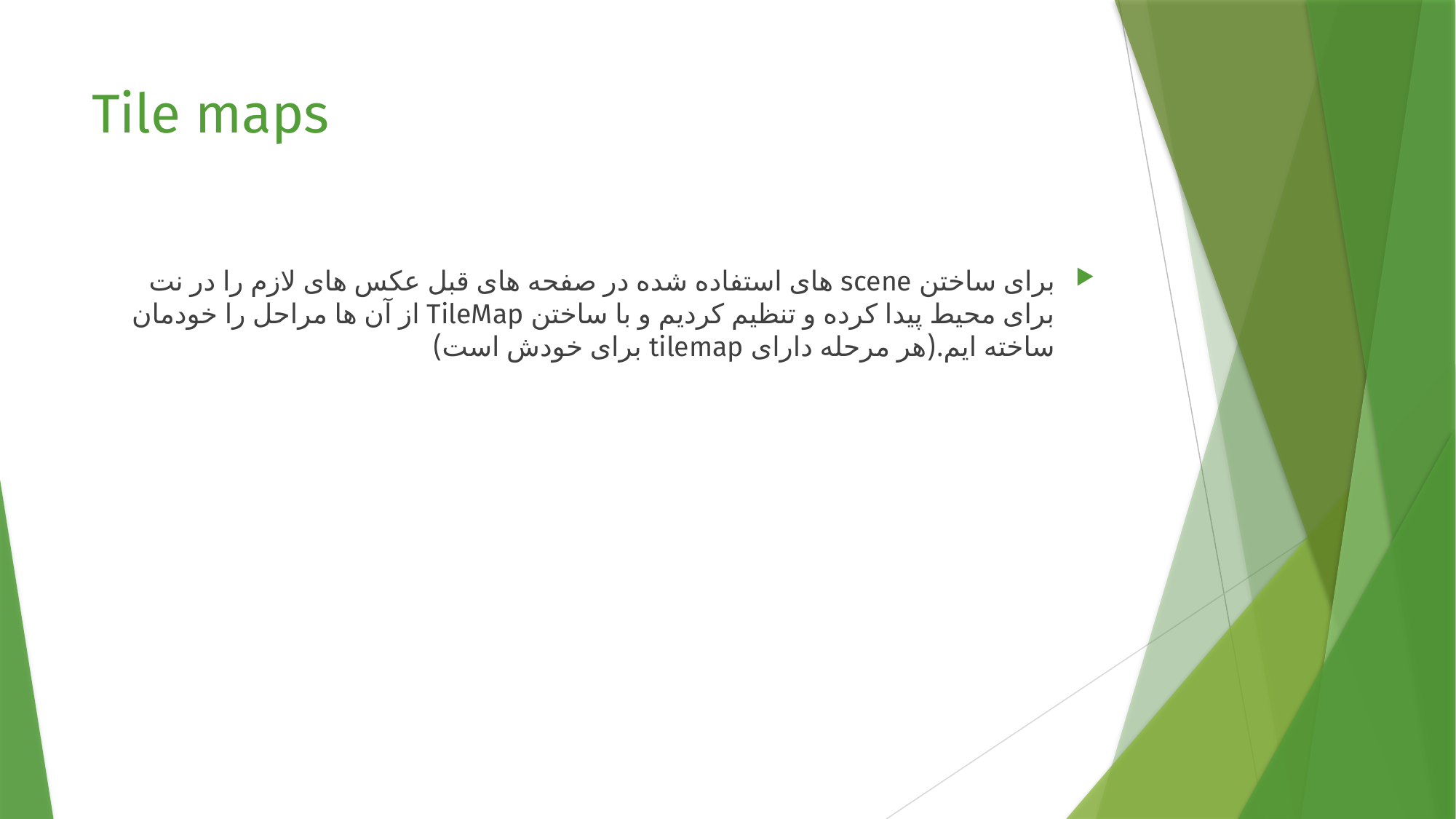

# Tile maps
برای ساختن scene های استفاده شده در صفحه های قبل عکس های لازم را در نت برای محیط پیدا کرده و تنظیم کردیم و با ساختن TileMap از آن ها مراحل را خودمان ساخته ایم.(هر مرحله دارای tilemap برای خودش است)